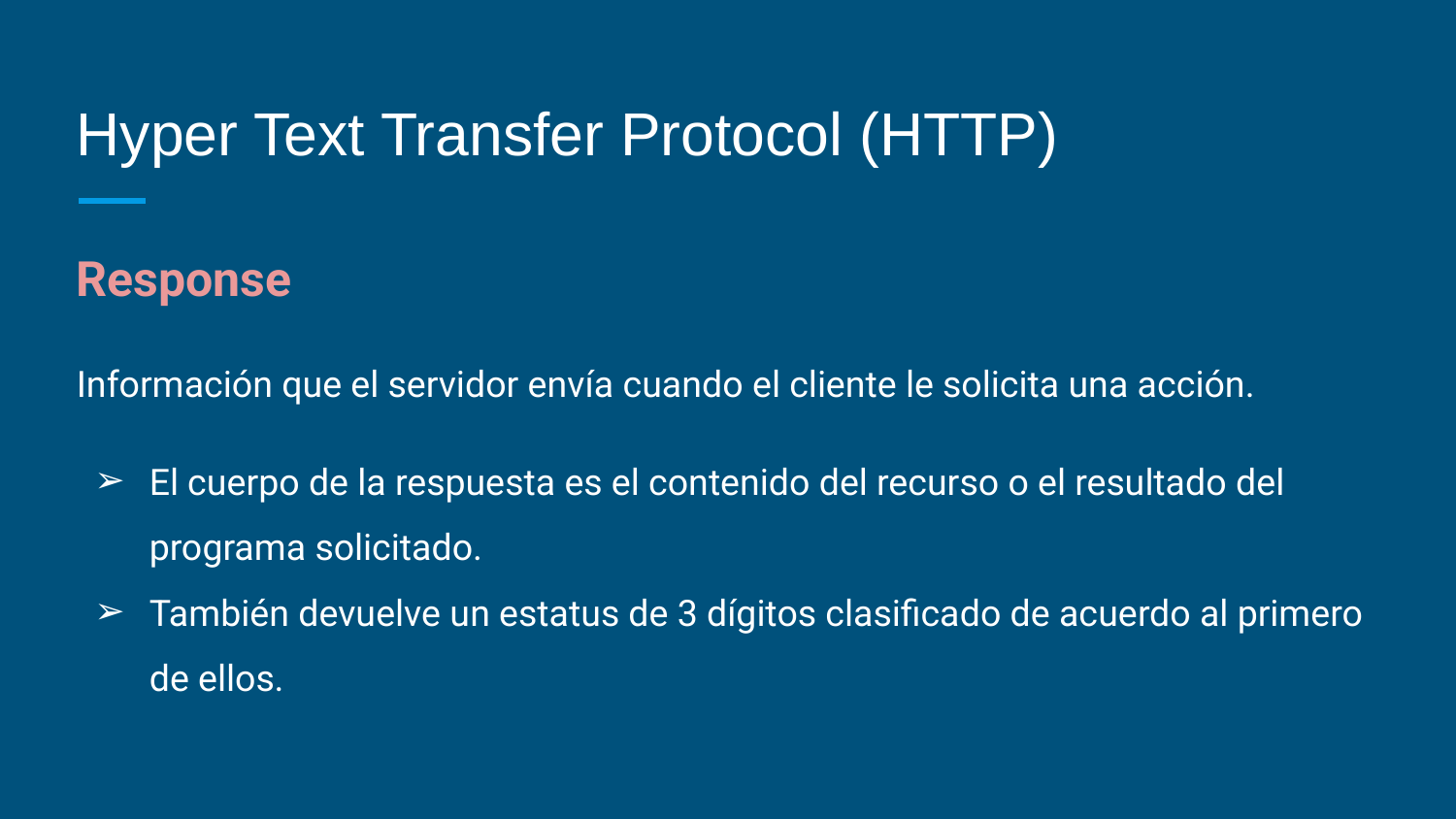

# Hyper Text Transfer Protocol (HTTP)
Response
Información que el servidor envía cuando el cliente le solicita una acción.
El cuerpo de la respuesta es el contenido del recurso o el resultado del programa solicitado.
También devuelve un estatus de 3 dígitos clasificado de acuerdo al primero de ellos.